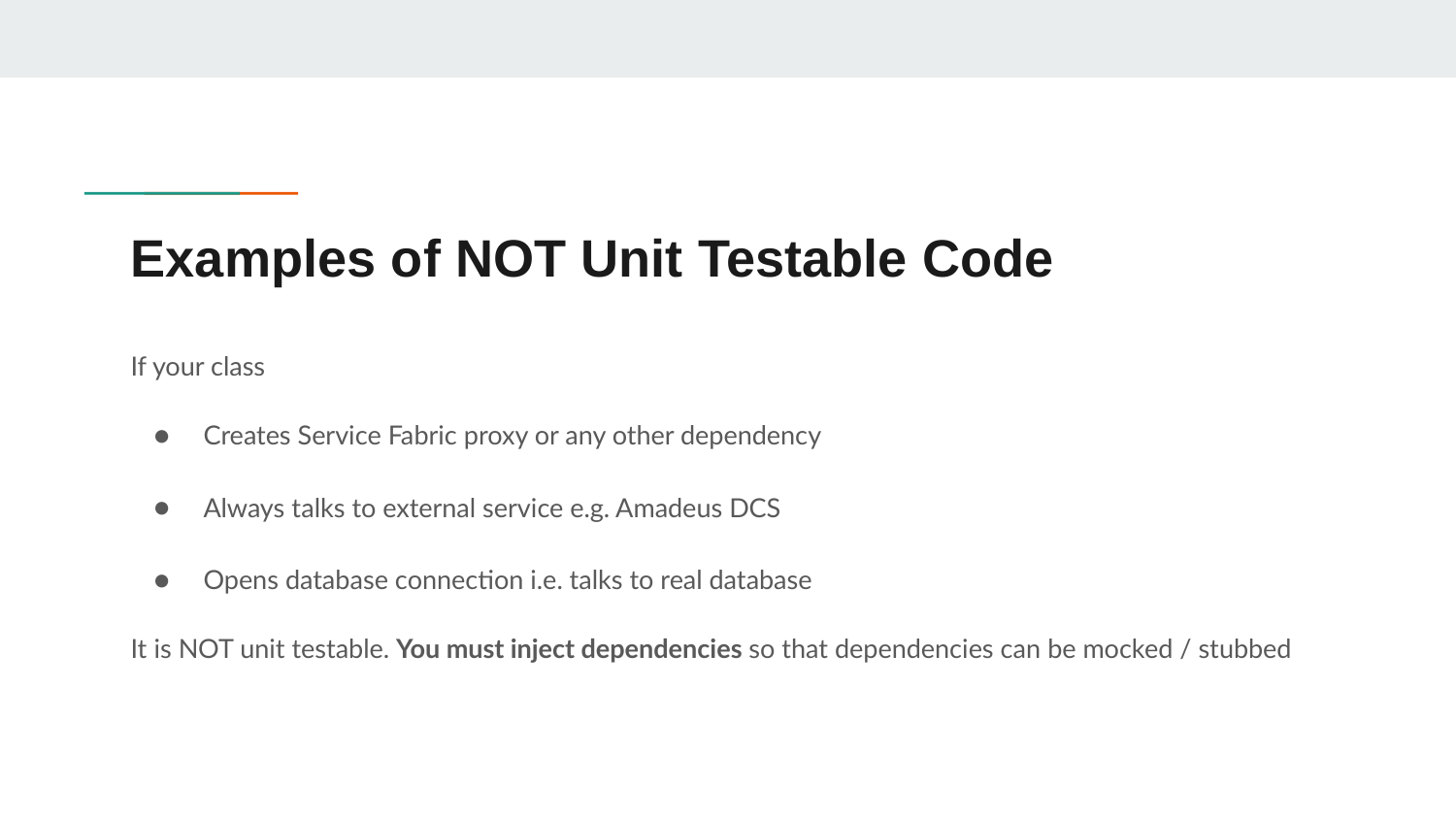

# Examples of NOT Unit Testable Code
If your class
Creates Service Fabric proxy or any other dependency
Always talks to external service e.g. Amadeus DCS
Opens database connection i.e. talks to real database
It is NOT unit testable. You must inject dependencies so that dependencies can be mocked / stubbed